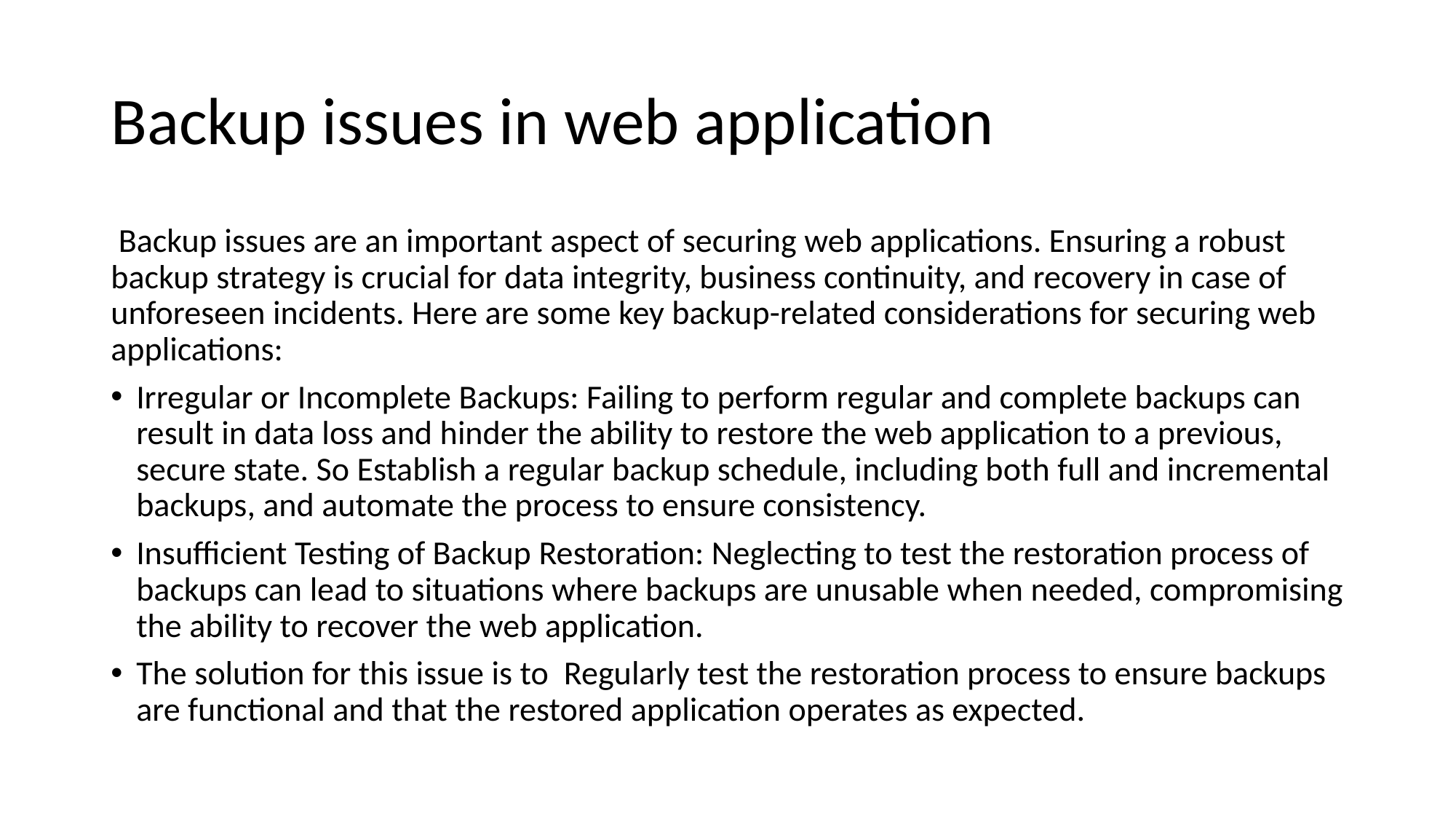

# Backup issues in web application
 Backup issues are an important aspect of securing web applications. Ensuring a robust backup strategy is crucial for data integrity, business continuity, and recovery in case of unforeseen incidents. Here are some key backup-related considerations for securing web applications:
Irregular or Incomplete Backups: Failing to perform regular and complete backups can result in data loss and hinder the ability to restore the web application to a previous, secure state. So Establish a regular backup schedule, including both full and incremental backups, and automate the process to ensure consistency.
Insufficient Testing of Backup Restoration: Neglecting to test the restoration process of backups can lead to situations where backups are unusable when needed, compromising the ability to recover the web application.
The solution for this issue is to  Regularly test the restoration process to ensure backups are functional and that the restored application operates as expected.